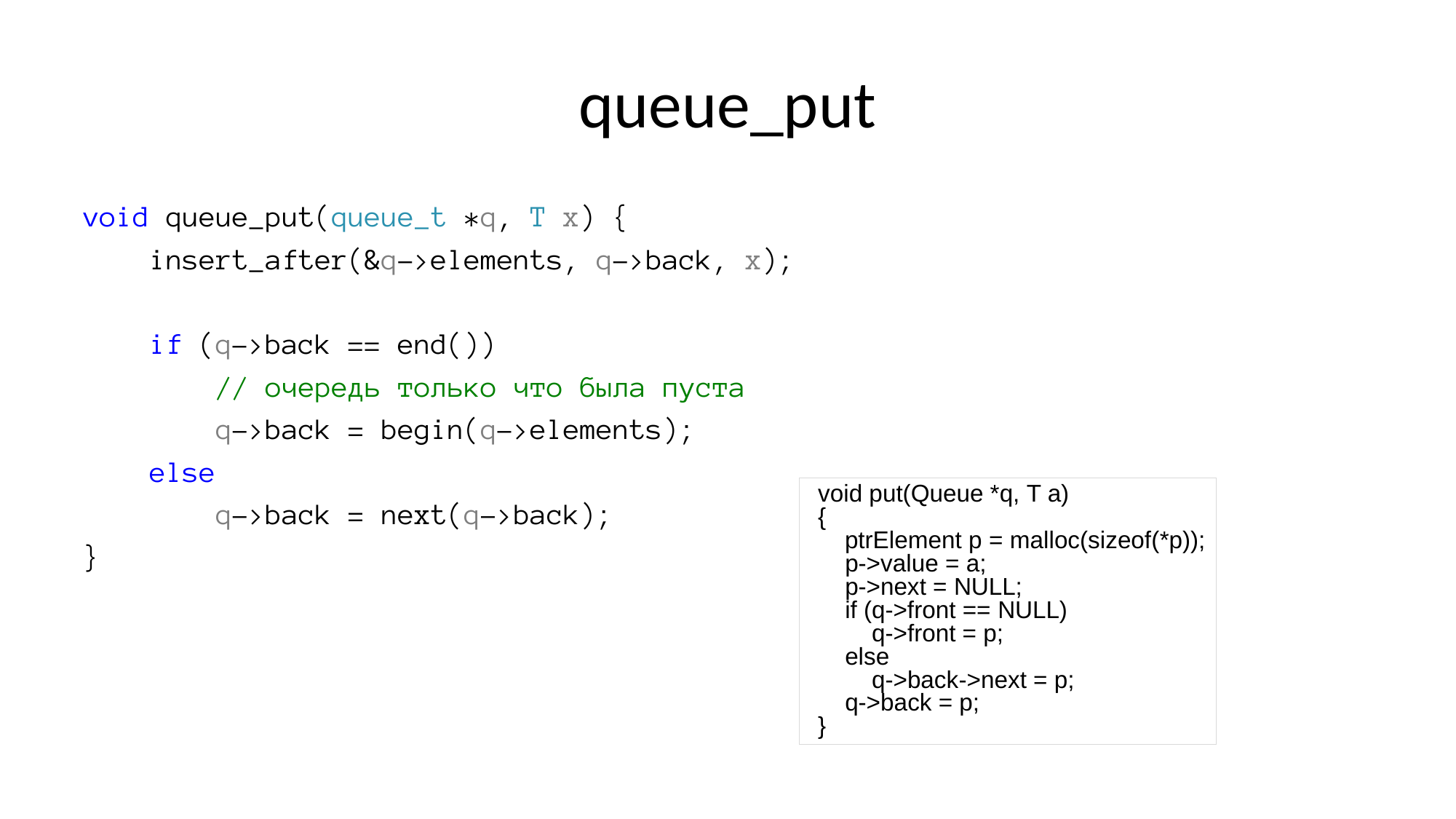

# queue_put
void queue_put(queue_t *q, T x) {
    insert_after(&q->elements, q->back, x);

    if (q->back == end())
        // очередь только что была пуста
        q->back = begin(q->elements);
    else
        q->back = next(q->back);
}

void put(Queue *q, T a)
{
    ptrElement p = malloc(sizeof(*p));
    p->value = a;
    p->next = NULL;
    if (q->front == NULL)
        q->front = p;
    else
        q->back->next = p;
    q->back = p;
}